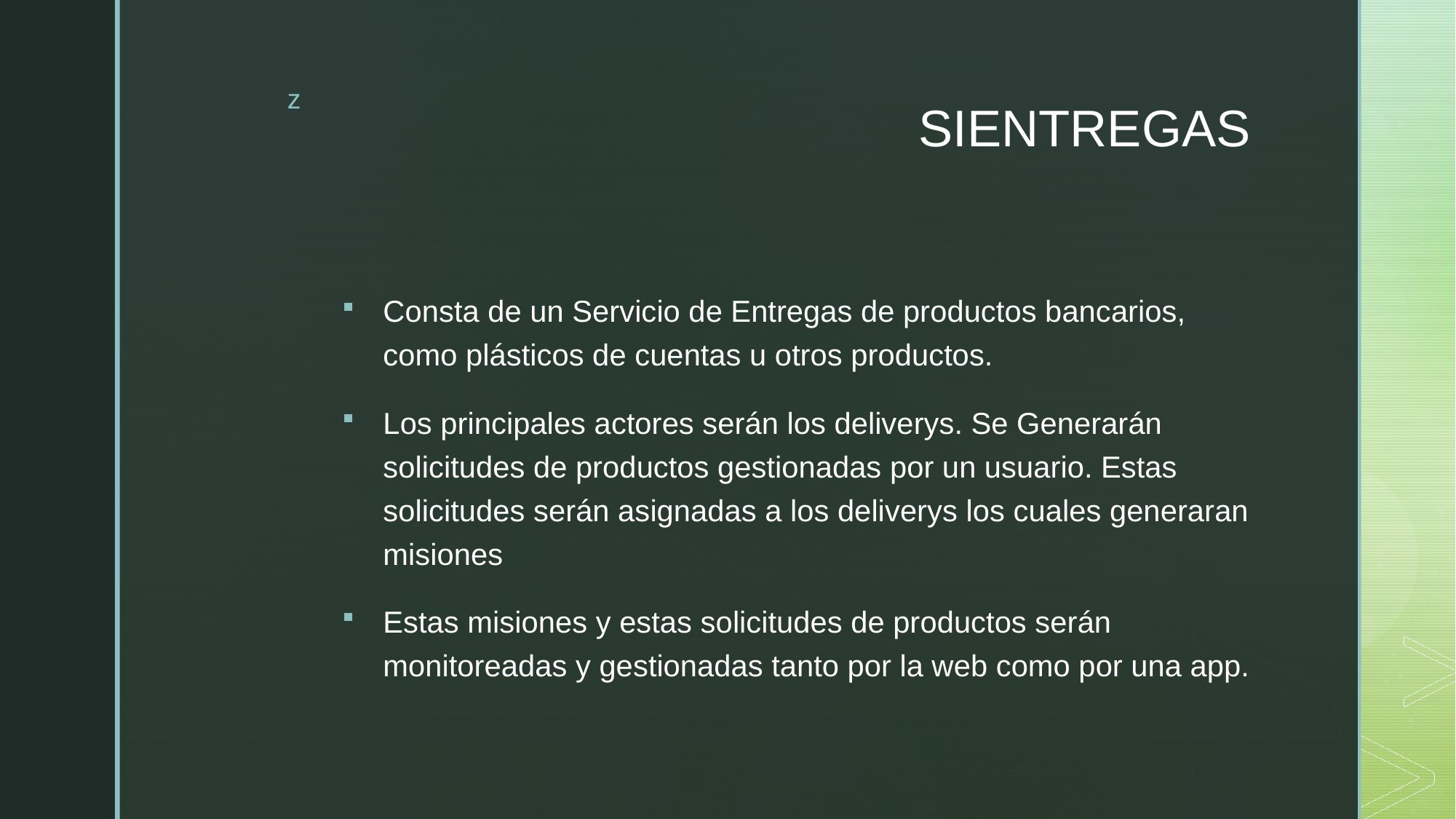

# SIENTREGAS
Consta de un Servicio de Entregas de productos bancarios, como plásticos de cuentas u otros productos.
Los principales actores serán los deliverys. Se Generarán solicitudes de productos gestionadas por un usuario. Estas solicitudes serán asignadas a los deliverys los cuales generaran misiones
Estas misiones y estas solicitudes de productos serán monitoreadas y gestionadas tanto por la web como por una app.